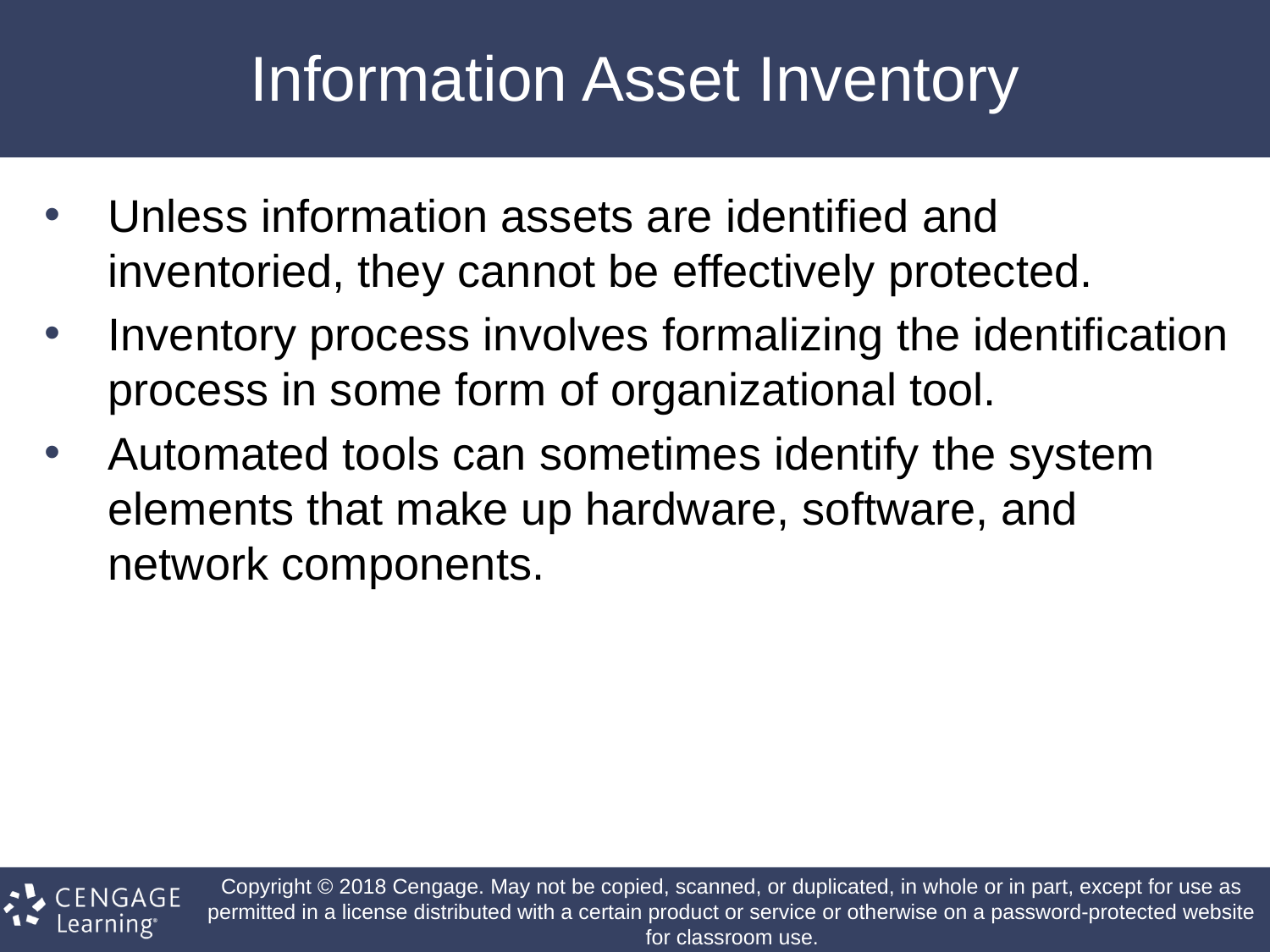

# Information Asset Inventory
Unless information assets are identified and inventoried, they cannot be effectively protected.
Inventory process involves formalizing the identification process in some form of organizational tool.
Automated tools can sometimes identify the system elements that make up hardware, software, and network components.